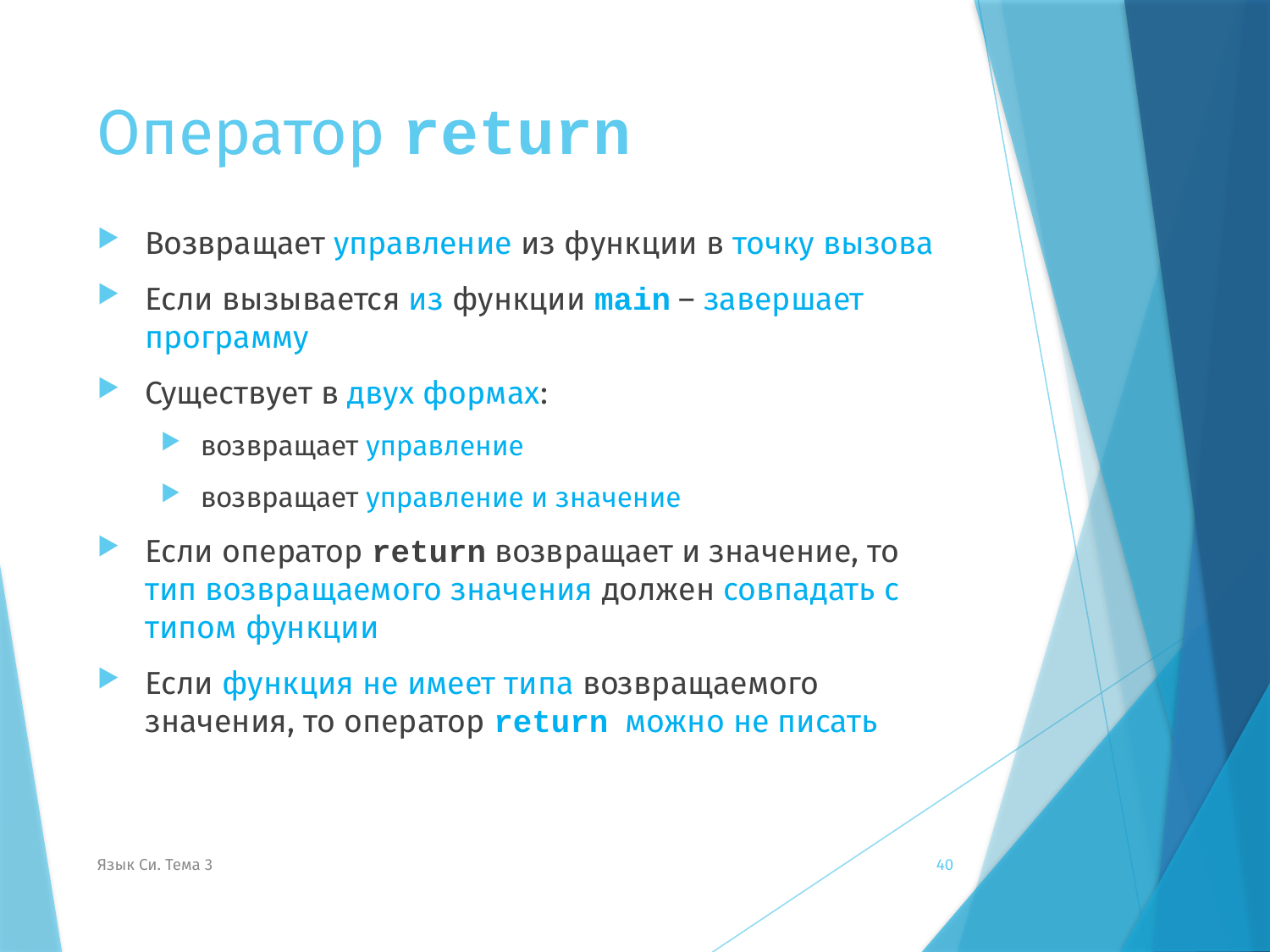

# Оператор return
Возвращает управление из функции в точку вызова
Если вызывается из функции main – завершает программу
Существует в двух формах:
возвращает управление
возвращает управление и значение
Если оператор return возвращает и значение, то тип возвращаемого значения должен совпадать с типом функции
Если функция не имеет типа возвращаемого значения, то оператор return  можно не писать
Язык Си. Тема 3
40